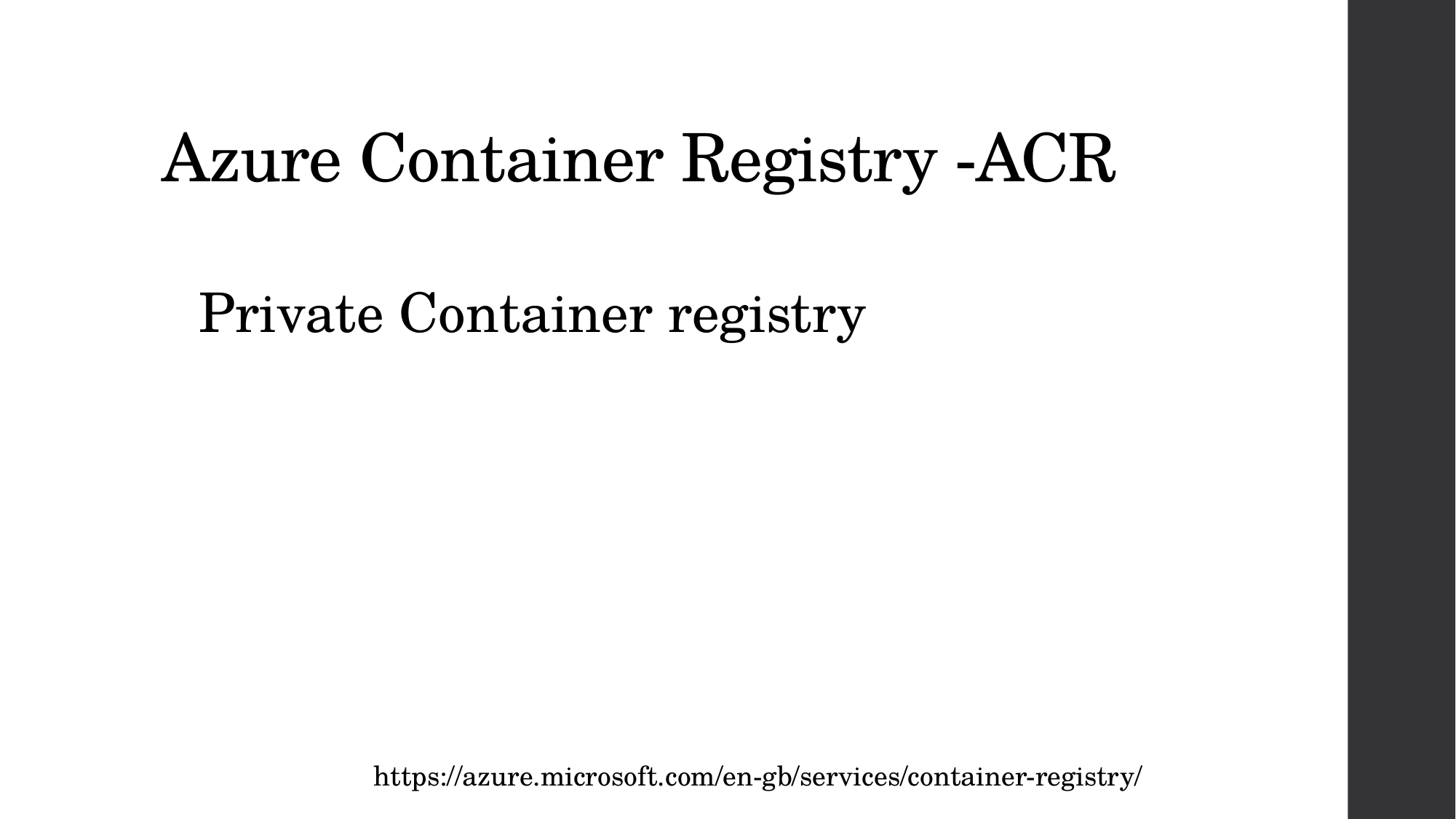

# Azure Container Registry -ACR
Private Container registry
https://azure.microsoft.com/en-gb/services/container-registry/